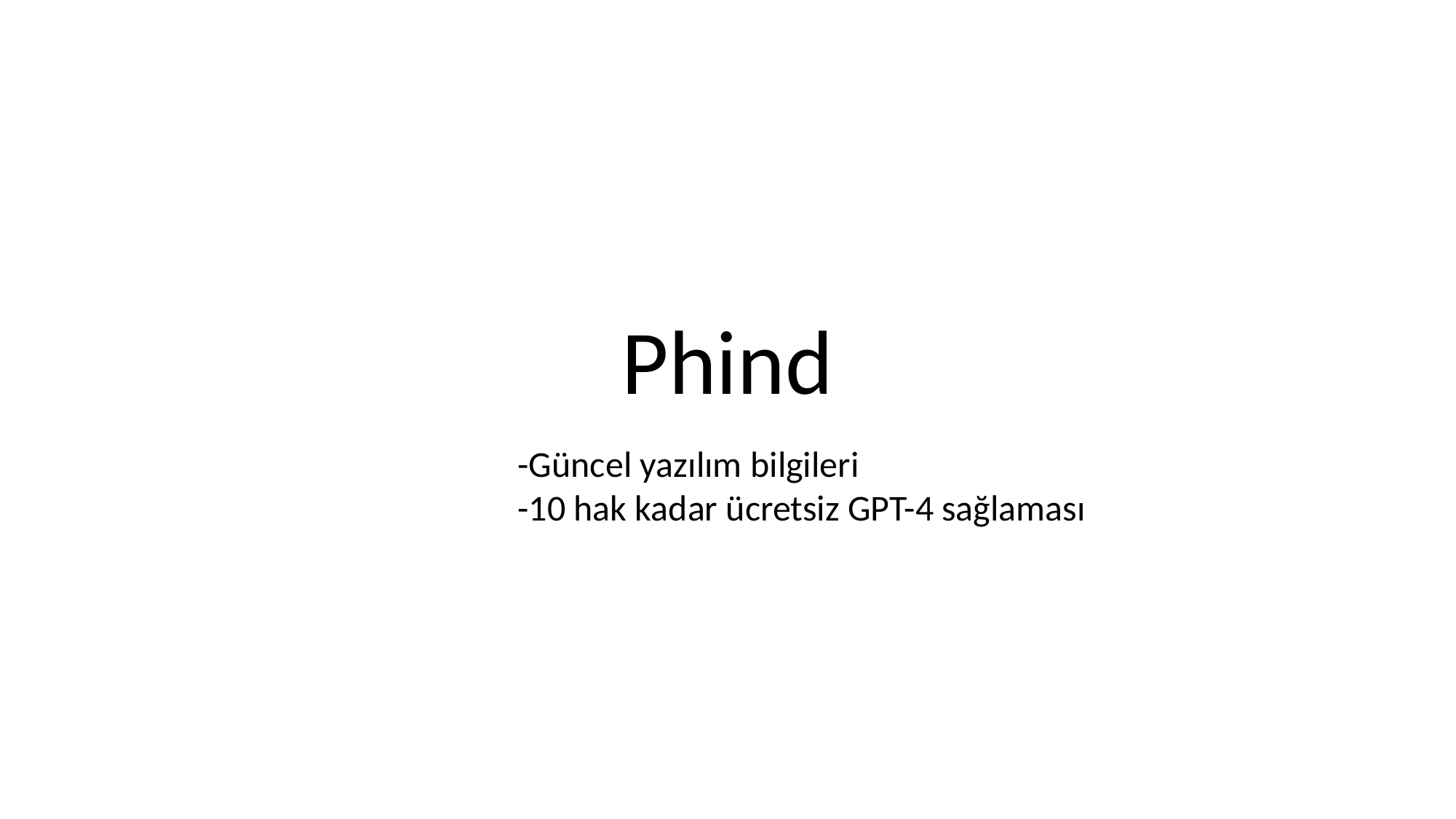

# Phind
-Güncel yazılım bilgileri
-10 hak kadar ücretsiz GPT-4 sağlaması